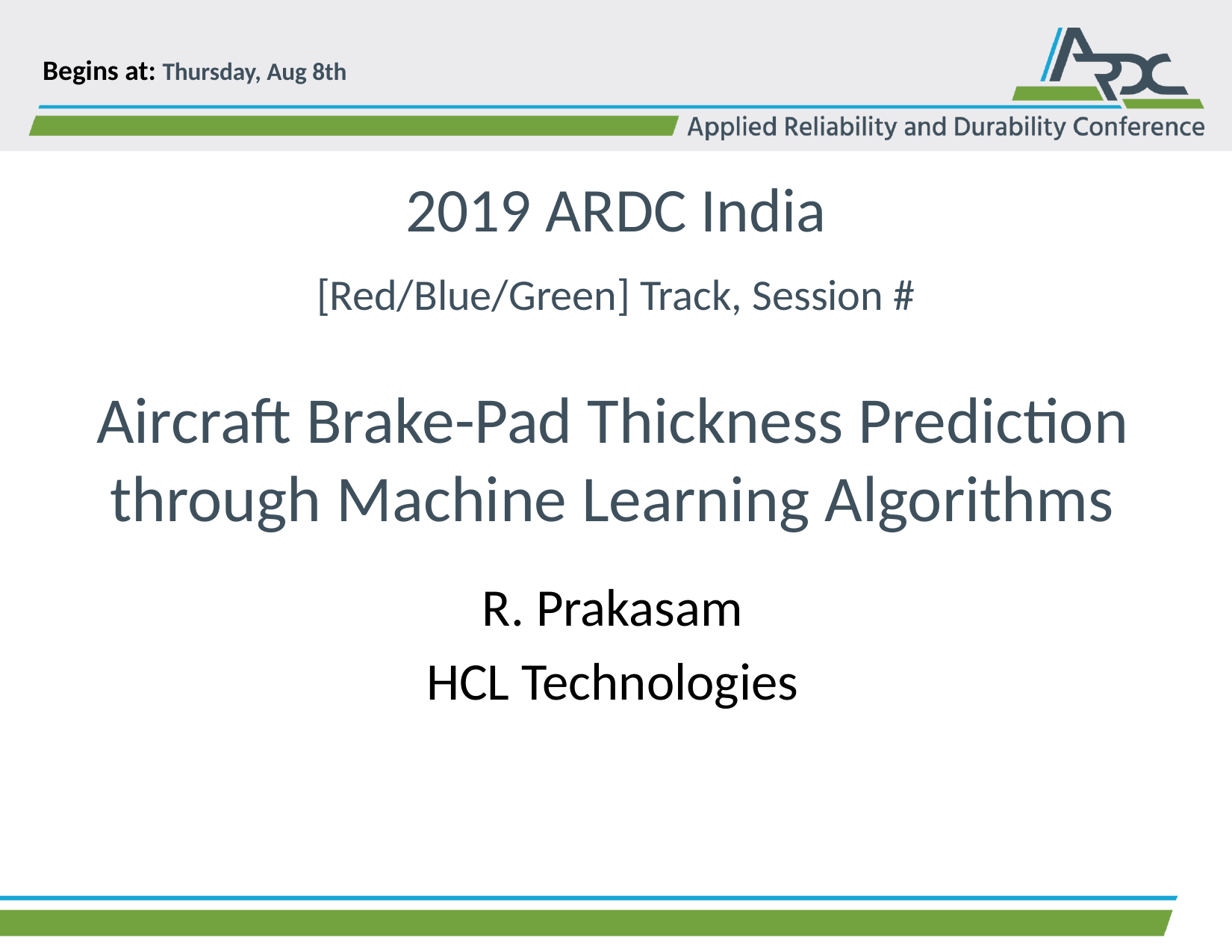

Begins at: Thursday, Aug 8th
# Aircraft Brake-Pad Thickness Prediction through Machine Learning Algorithms
R. Prakasam
HCL Technologies